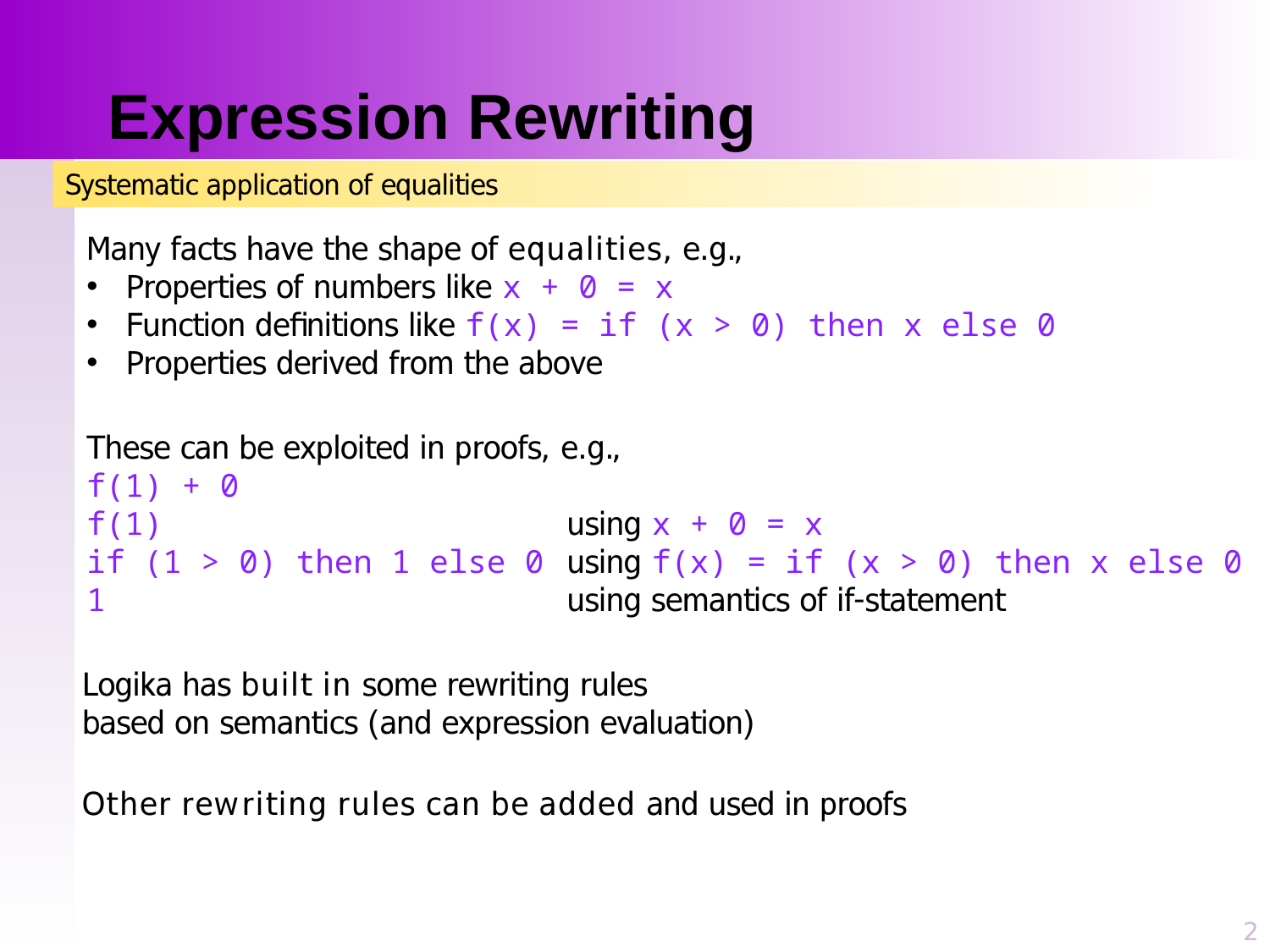

# Expression Rewriting
Systematic application of equalities
Many facts have the shape of equalities, e.g.,
Properties of numbers like x + 0 = x
Function definitions like f(x) = if (x > 0) then x else 0
Properties derived from the above
These can be exploited in proofs, e.g.,
f(1) + 0
f(1)	using x + 0 = x
if (1 > 0) then 1 else 0	using f(x) = if (x > 0) then x else 0
1	using semantics of if-statement
Logika has built in some rewriting rules
based on semantics (and expression evaluation)
Other rewriting rules can be added and used in proofs
2